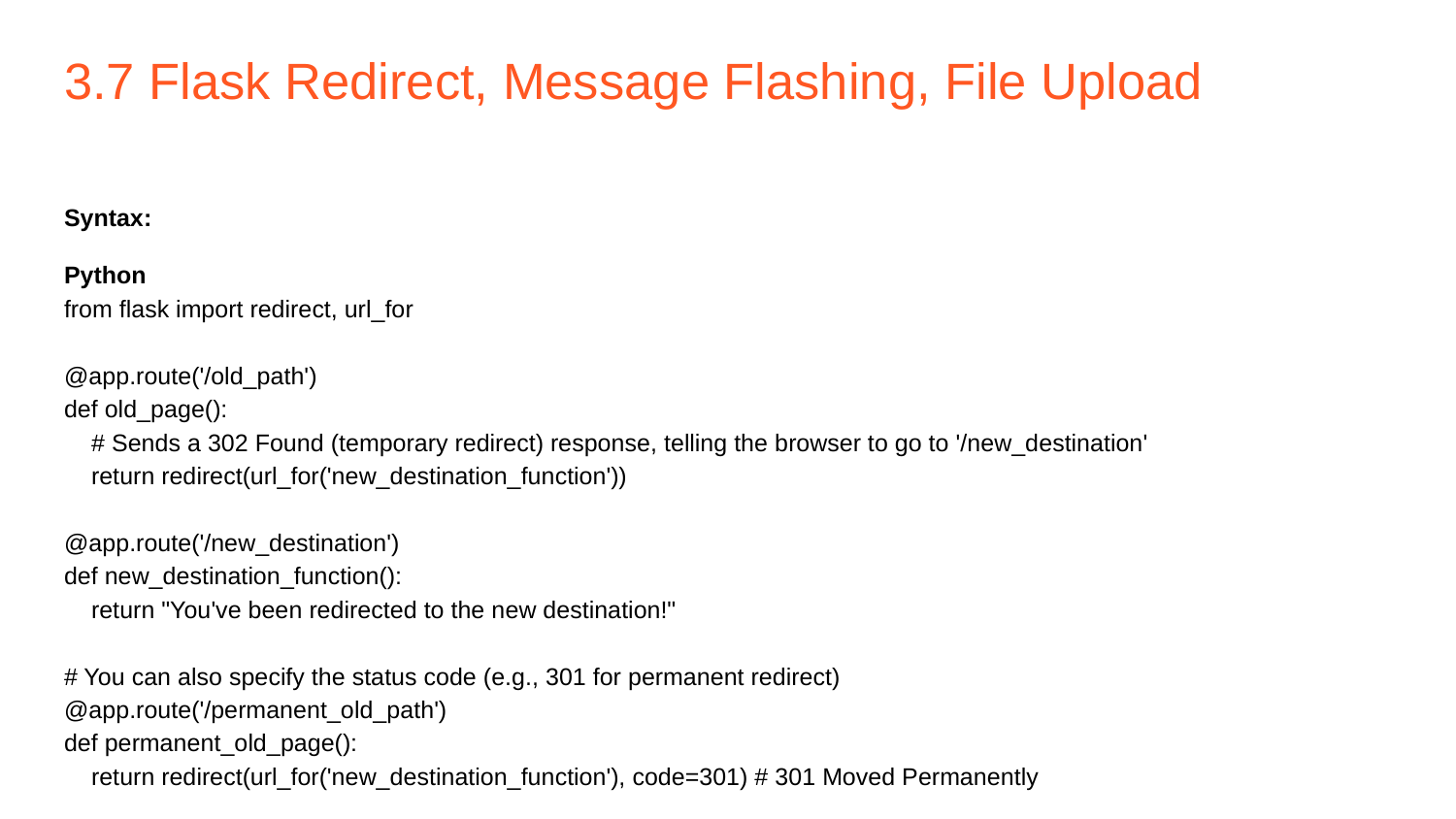

# 3.7 Flask Redirect, Message Flashing, File Upload
Syntax:
Python
from flask import redirect, url_for

@app.route('/old_path')
def old_page():
    # Sends a 302 Found (temporary redirect) response, telling the browser to go to '/new_destination'
    return redirect(url_for('new_destination_function'))

@app.route('/new_destination')
def new_destination_function():
    return "You've been redirected to the new destination!"

# You can also specify the status code (e.g., 301 for permanent redirect)
@app.route('/permanent_old_path')
def permanent_old_page():
    return redirect(url_for('new_destination_function'), code=301) # 301 Moved Permanently